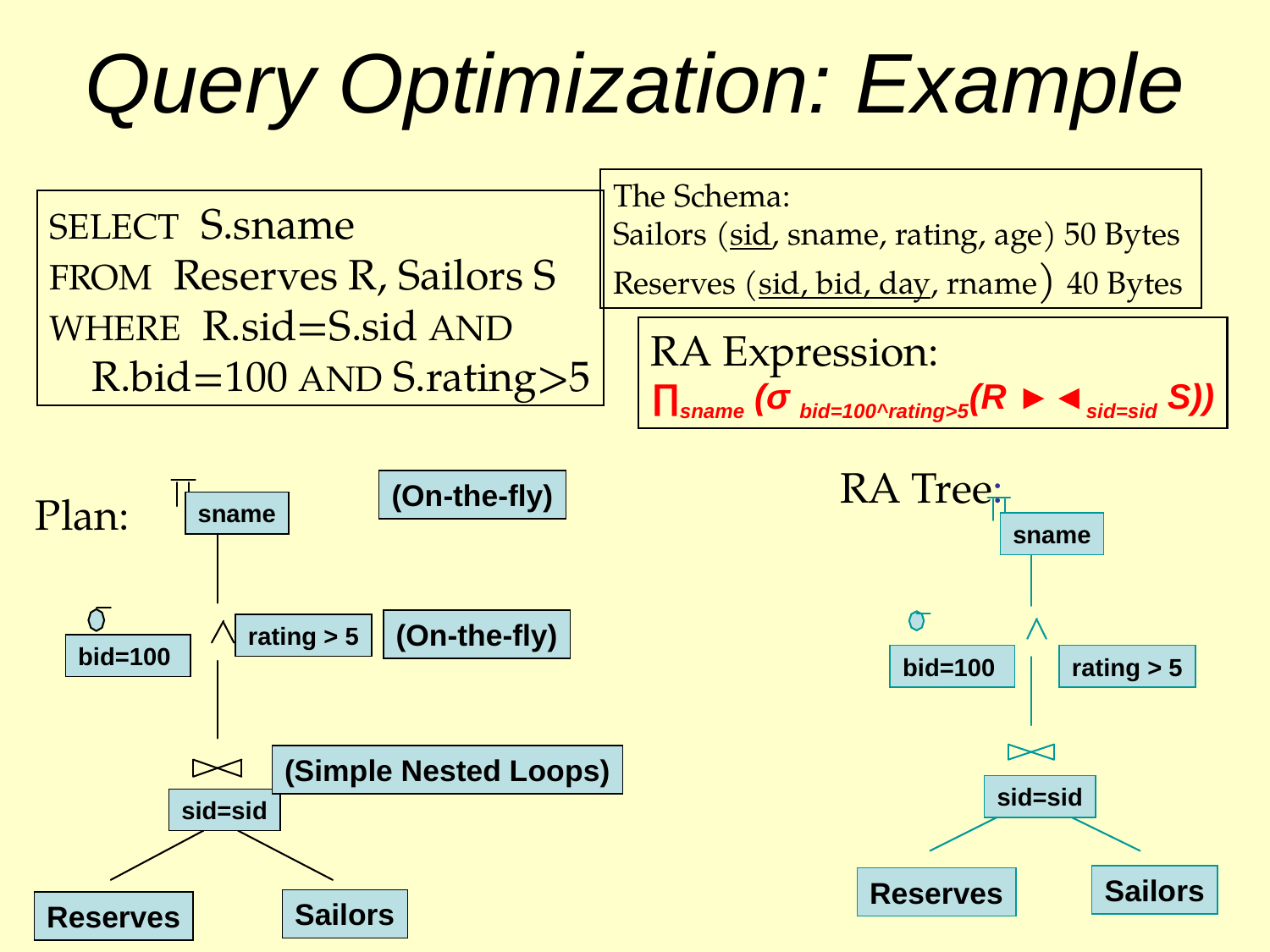

# Query Optimization: Example
The Schema:
Sailors (sid, sname, rating, age) 50 Bytes
Reserves (sid, bid, day, rname) 40 Bytes
SELECT  S.sname
FROM  Reserves R, Sailors S
WHERE  R.sid=S.sid AND
    R.bid=100 AND S.rating>5
RA Expression:
∏sname (σ bid=100^rating>5(R ►◄sid=sid S))
RA Tree:

sname

bid=100
rating > 5

sid=sid

Sailors
Reserves
(On-the-fly)

sname

(On-the-fly)
rating > 5

bid=100

(Simple Nested Loops)

sid=sid

Sailors
Reserves
Plan: